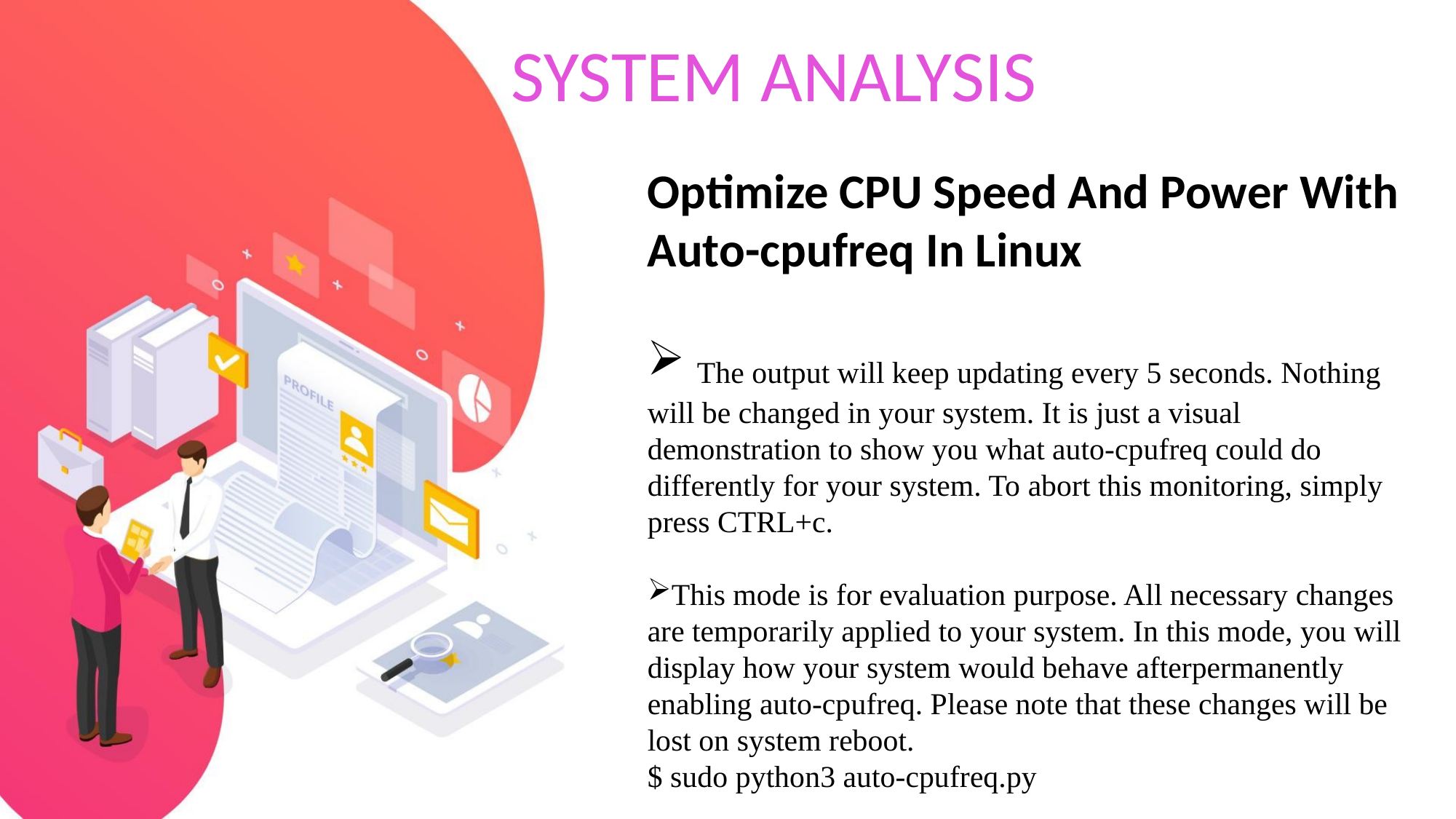

# SYSTEM ANALYSIS
Optimize CPU Speed And Power With Auto-cpufreq In Linux

 The output will keep updating every 5 seconds. Nothing will be changed in your system. It is just a visual demonstration to show you what auto-cpufreq could do differently for your system. To abort this monitoring, simply press CTRL+c.

This mode is for evaluation purpose. All necessary changes are temporarily applied to your system. In this mode, you will display how your system would behave afterpermanently enabling auto-cpufreq. Please note that these changes will be lost on system reboot.
$ sudo python3 auto-cpufreq.py